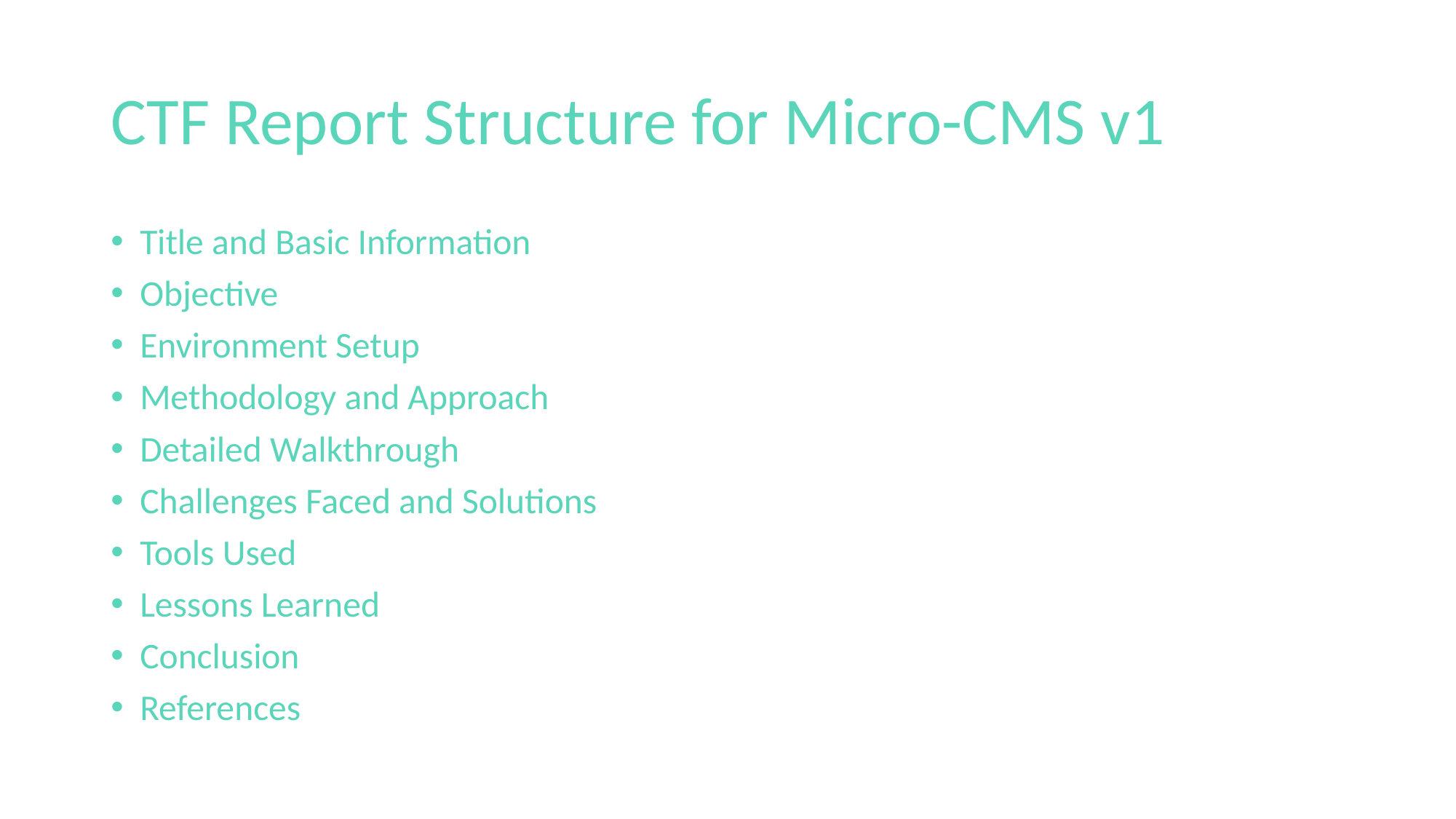

# CTF Report Structure for Micro-CMS v1
Title and Basic Information
Objective
Environment Setup
Methodology and Approach
Detailed Walkthrough
Challenges Faced and Solutions
Tools Used
Lessons Learned
Conclusion
References